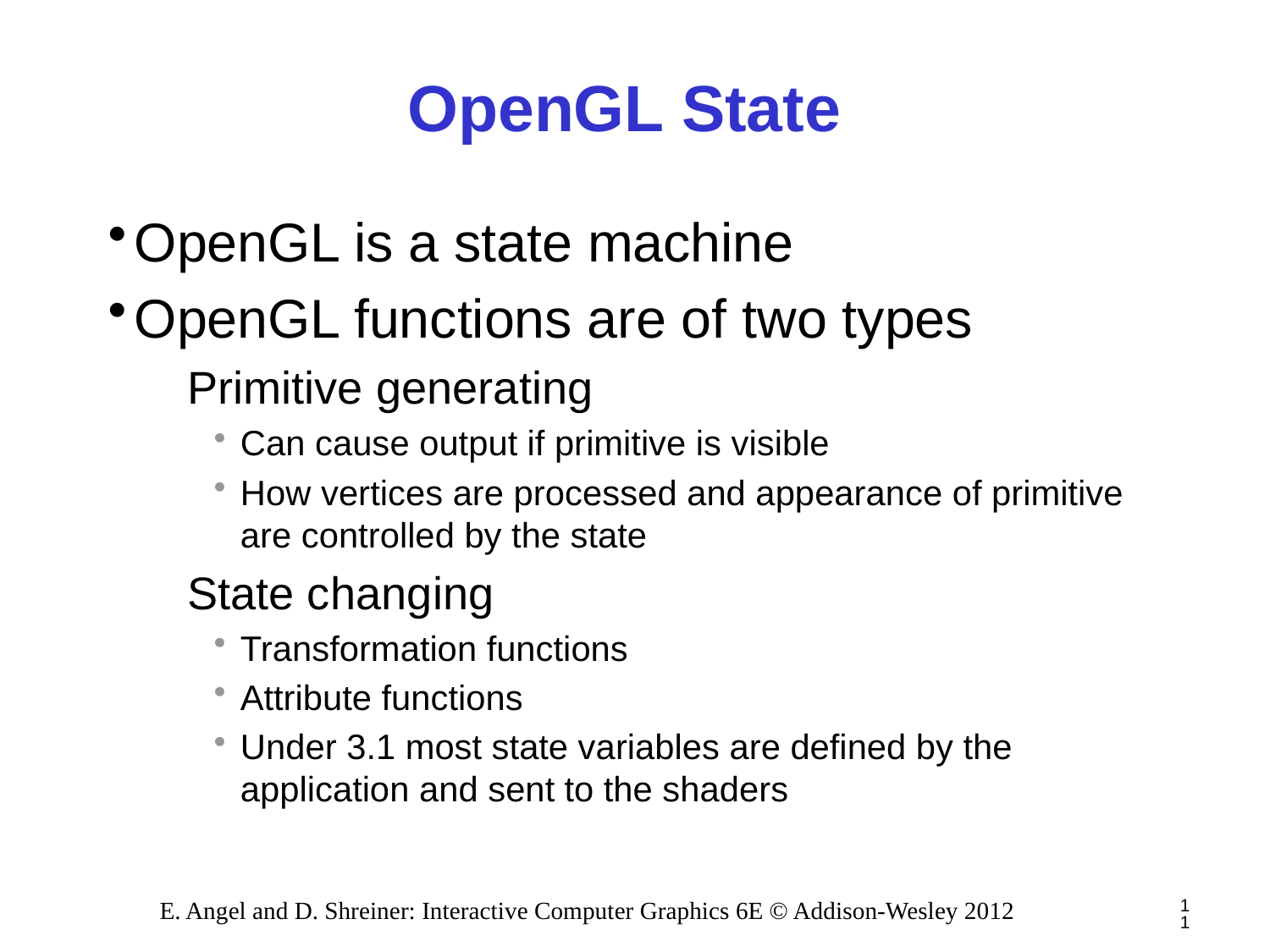

# OpenGL State
OpenGL is a state machine
OpenGL functions are of two types
Primitive generating
Can cause output if primitive is visible
How vertices are processed and appearance of primitive are controlled by the state
State changing
Transformation functions
Attribute functions
Under 3.1 most state variables are defined by the application and sent to the shaders
11
E. Angel and D. Shreiner: Interactive Computer Graphics 6E © Addison-Wesley 2012